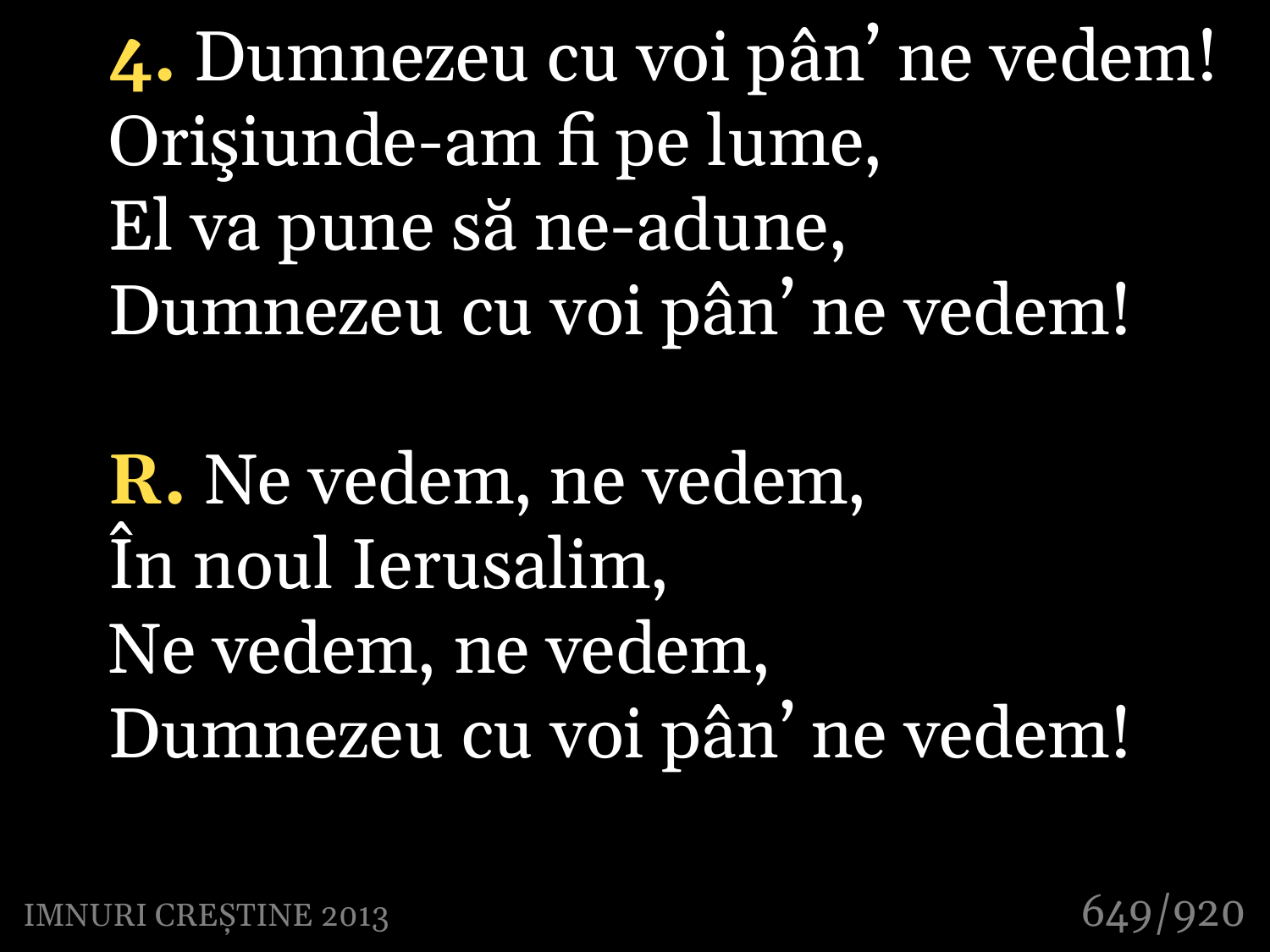

4. Dumnezeu cu voi pân’ ne vedem!
Orişiunde-am fi pe lume,
El va pune să ne-adune,
Dumnezeu cu voi pân’ ne vedem!

R. Ne vedem, ne vedem,
În noul Ierusalim,
Ne vedem, ne vedem,
Dumnezeu cu voi pân’ ne vedem!
649/920
IMNURI CREȘTINE 2013